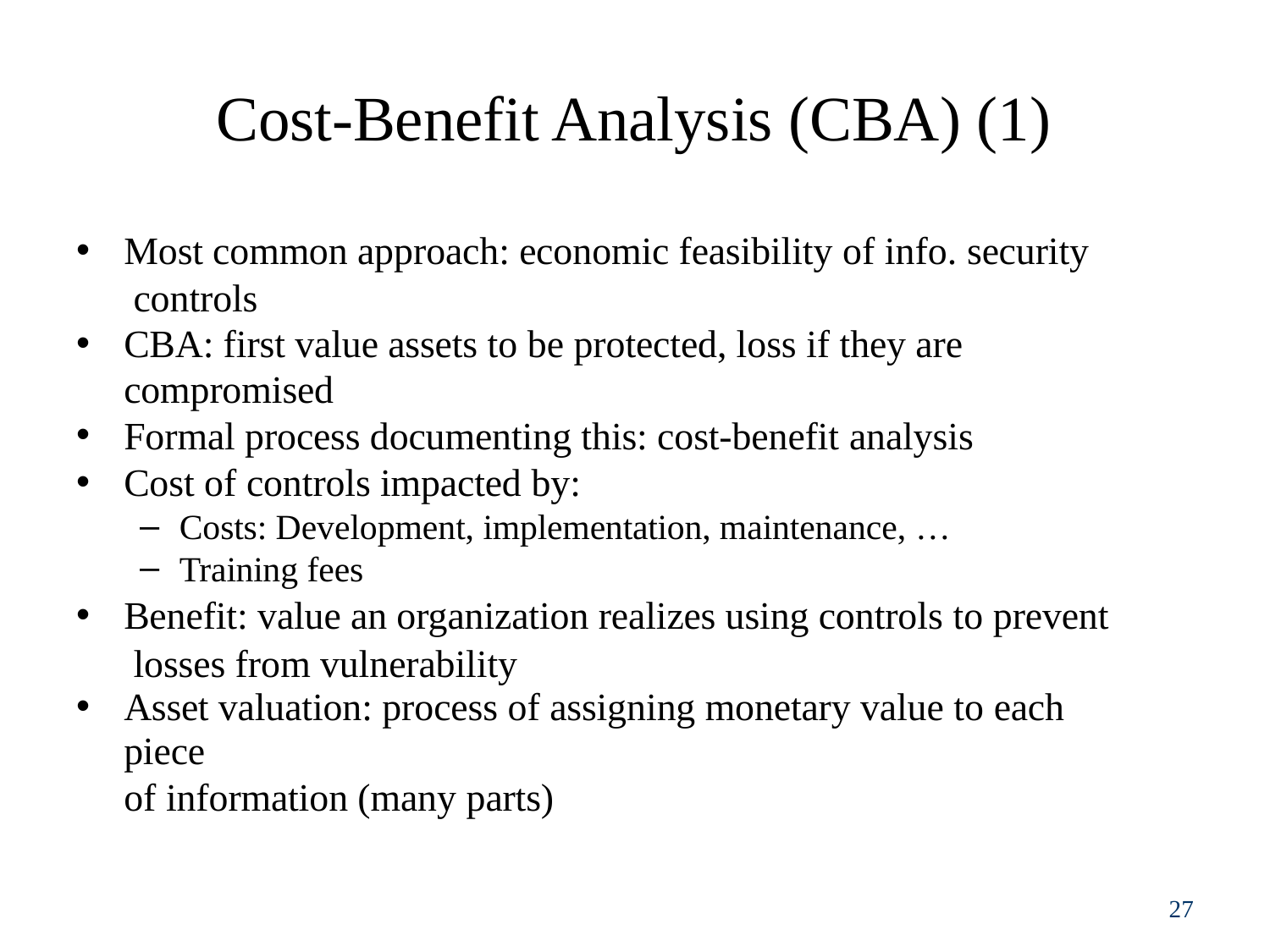

# Cost-Benefit Analysis (CBA) (1)
Most common approach: economic feasibility of info. security  controls
CBA: first value assets to be protected, loss if they are compromised
Formal process documenting this: cost-benefit analysis
Cost of controls impacted by:
Costs: Development, implementation, maintenance, …
Training fees
Benefit: value an organization realizes using controls to prevent  losses from vulnerability
Asset valuation: process of assigning monetary value to each piece
of information (many parts)
27